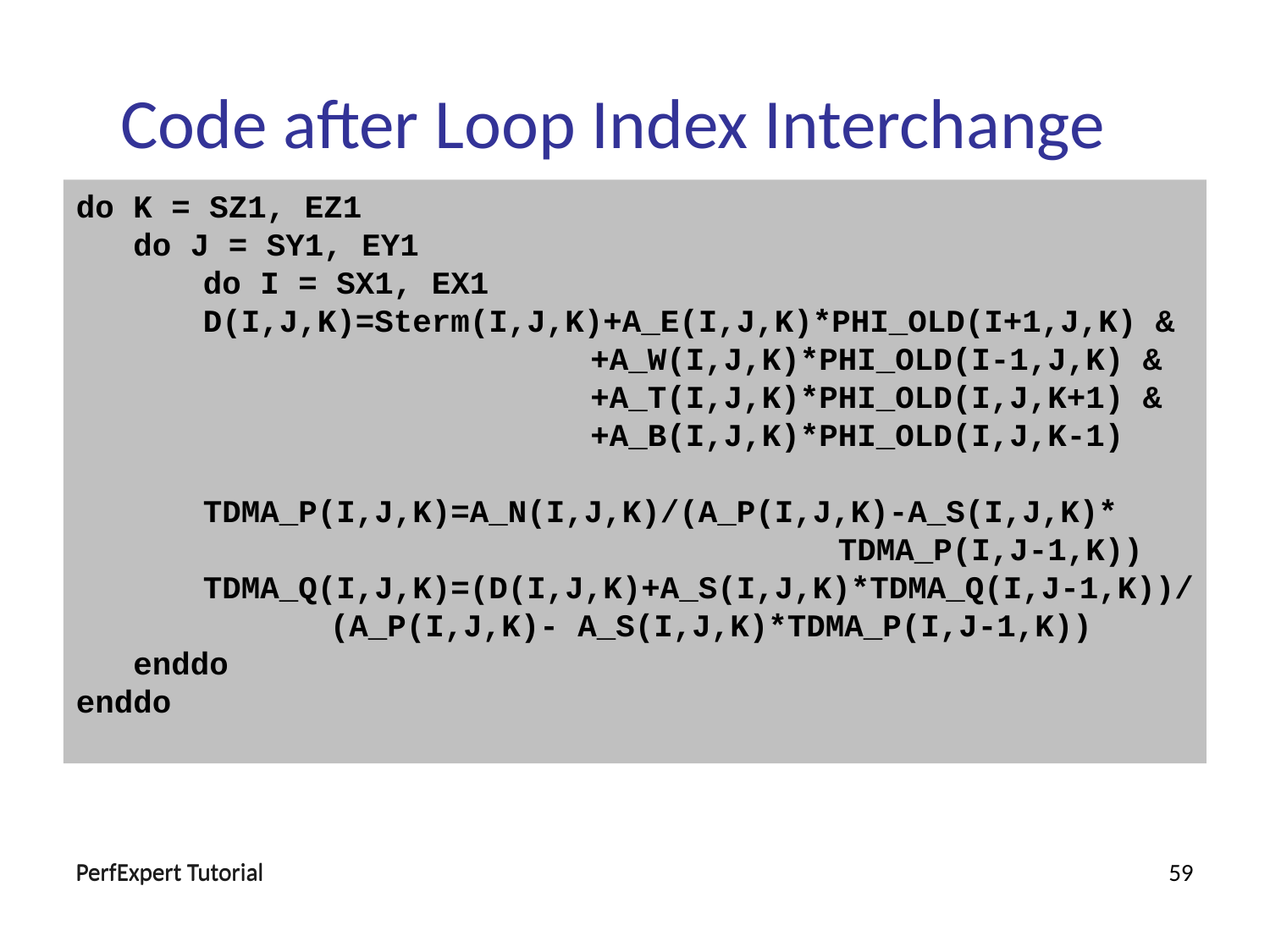

Code after Loop Index Interchange
do K = SZ1, EZ1
   do J = SY1, EY1
	do I = SX1, EX1
	D(I,J,K)=Sterm(I,J,K)+A_E(I,J,K)*PHI_OLD(I+1,J,K) &
                           +A_W(I,J,K)*PHI_OLD(I-1,J,K) &
                           +A_T(I,J,K)*PHI_OLD(I,J,K+1) &
                           +A_B(I,J,K)*PHI_OLD(I,J,K-1)

	TDMA_P(I,J,K)=A_N(I,J,K)/(A_P(I,J,K)-A_S(I,J,K)*
						TDMA_P(I,J-1,K))
	TDMA_Q(I,J,K)=(D(I,J,K)+A_S(I,J,K)*TDMA_Q(I,J-1,K))/
		(A_P(I,J,K)- A_S(I,J,K)*TDMA_P(I,J-1,K))
   enddo
enddo

PerfExpert Tutorial
PerfExpert Tutorial
59